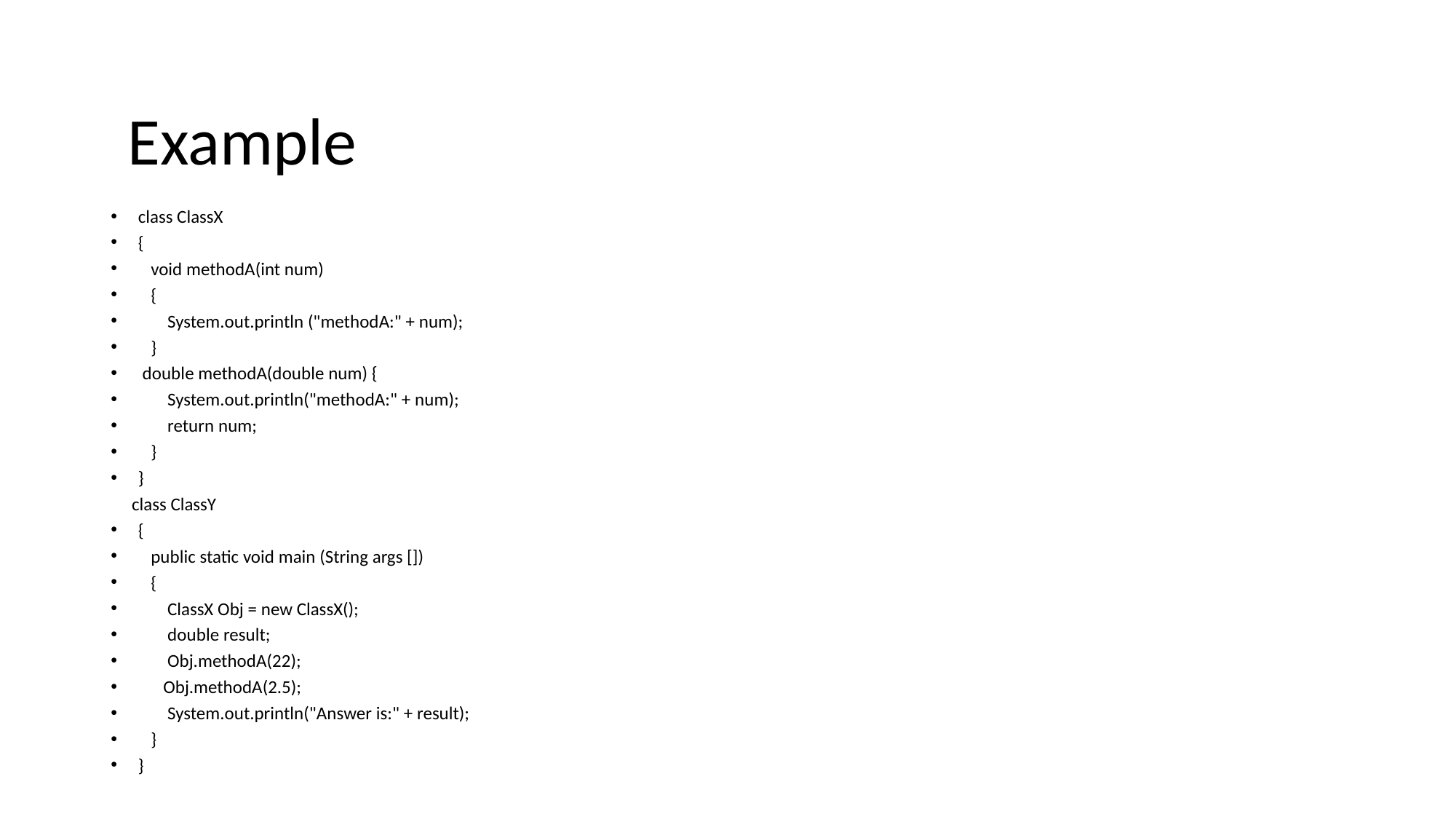

Example
class ClassX
{
   void methodA(int num)
   {
       System.out.println ("methodA:" + num);
   }
 double methodA(double num) {
       System.out.println("methodA:" + num);
       return num;
   }
}
     class ClassY
{
   public static void main (String args [])
   {
       ClassX Obj = new ClassX();
       double result;
       Obj.methodA(22);
      Obj.methodA(2.5);
       System.out.println("Answer is:" + result);
   }
}